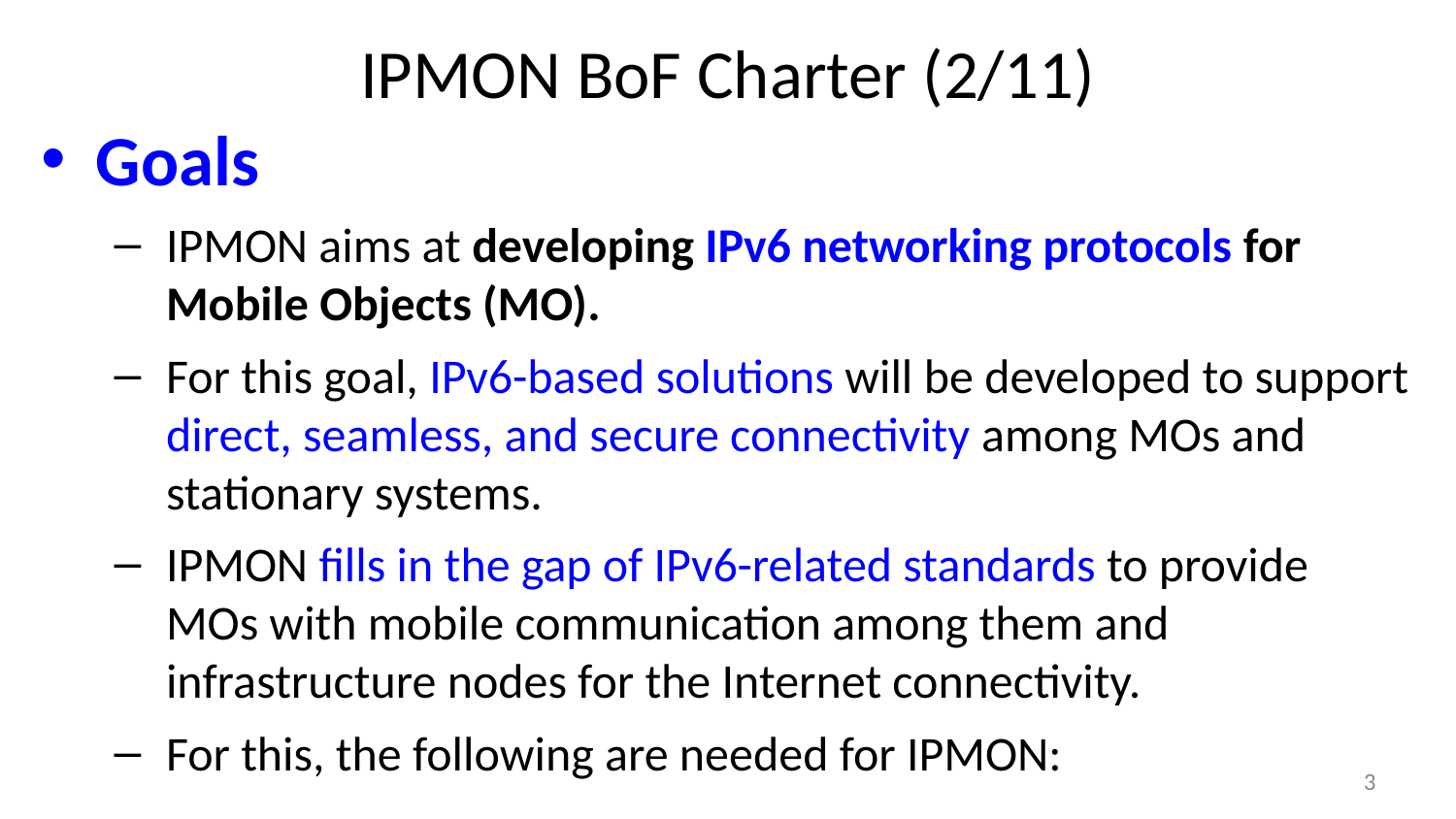

# IPMON BoF Charter (2/11)
Goals
IPMON aims at developing IPv6 networking protocols for Mobile Objects (MO).
For this goal, IPv6-based solutions will be developed to support direct, seamless, and secure connectivity among MOs and stationary systems.
IPMON fills in the gap of IPv6-related standards to provide MOs with mobile communication among them and infrastructure nodes for the Internet connectivity.
For this, the following are needed for IPMON:
3